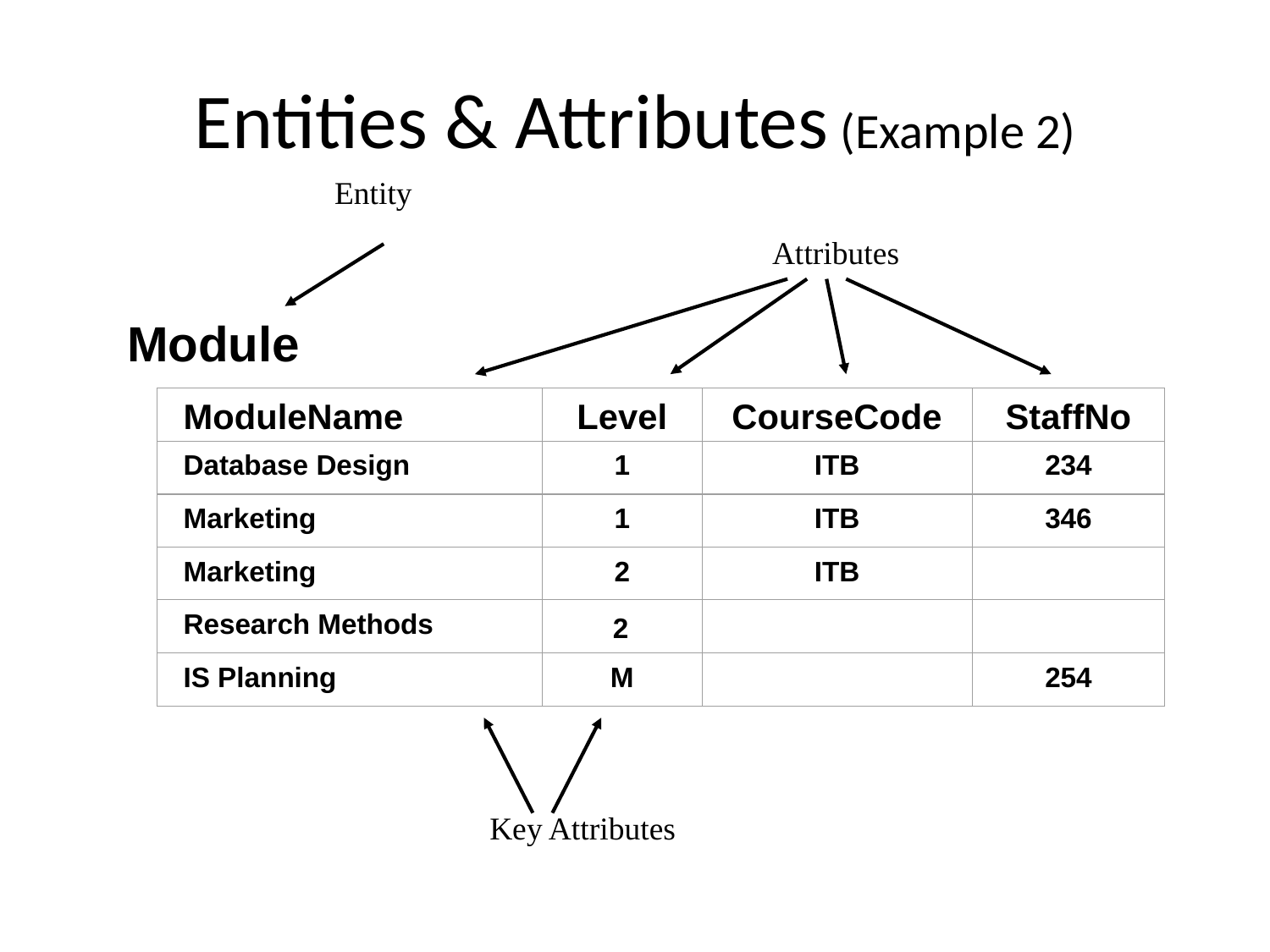

# Entities & Attributes (Example 2)
Entity

Attributes

Module

ModuleName

Level

CourseCode

StaffNo

Database Design

1

ITB

234

Marketing

1

ITB

346

Marketing

2

ITB

Research Methods

IS Planning

M

254
2

Key Attributes